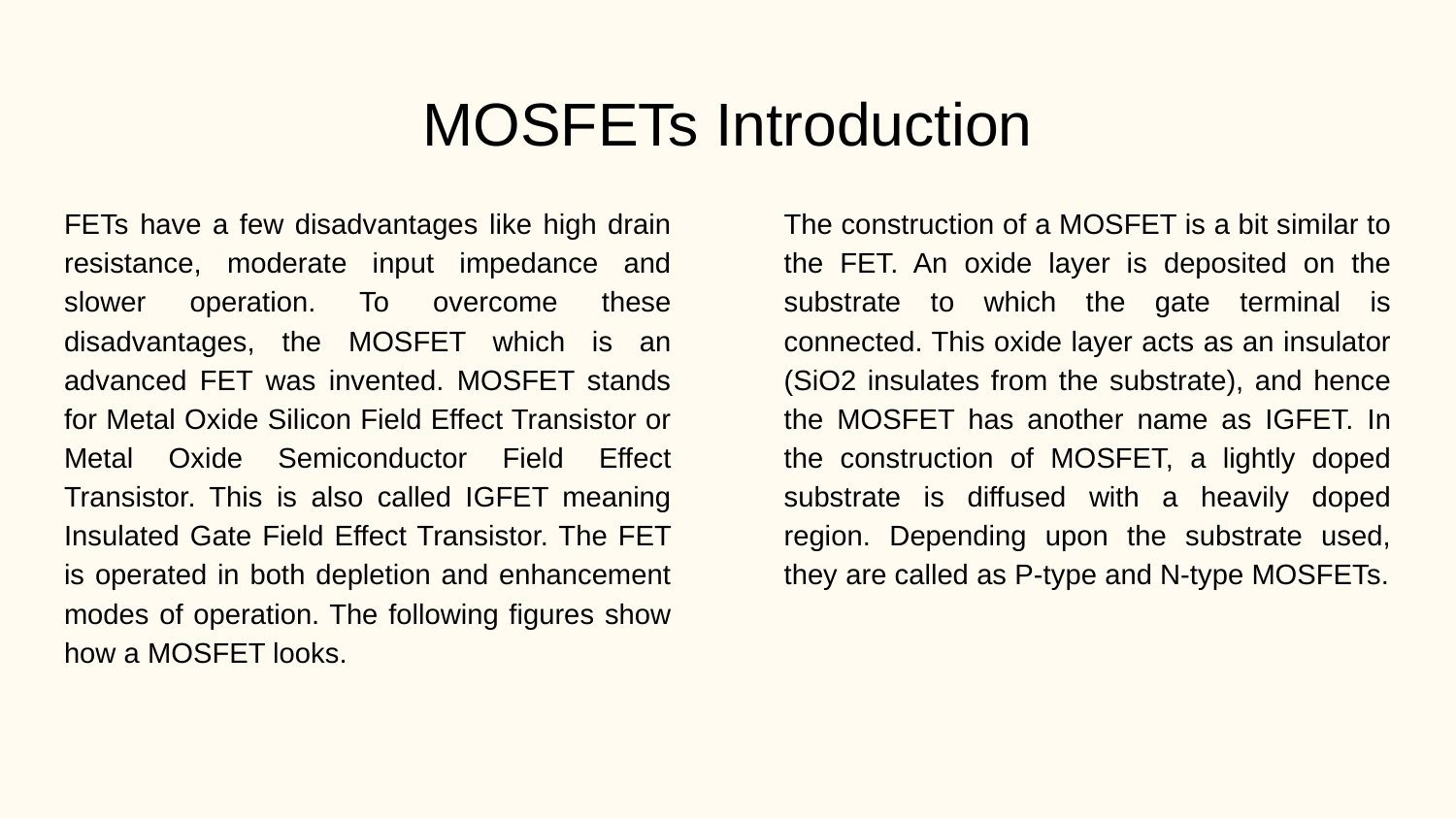

# MOSFETs Introduction
FETs have a few disadvantages like high drain resistance, moderate input impedance and slower operation. To overcome these disadvantages, the MOSFET which is an advanced FET was invented. MOSFET stands for Metal Oxide Silicon Field Effect Transistor or Metal Oxide Semiconductor Field Effect Transistor. This is also called IGFET meaning Insulated Gate Field Effect Transistor. The FET is operated in both depletion and enhancement modes of operation. The following figures show how a MOSFET looks.
The construction of a MOSFET is a bit similar to the FET. An oxide layer is deposited on the substrate to which the gate terminal is connected. This oxide layer acts as an insulator (SiO2 insulates from the substrate), and hence the MOSFET has another name as IGFET. In the construction of MOSFET, a lightly doped substrate is diffused with a heavily doped region. Depending upon the substrate used, they are called as P-type and N-type MOSFETs.